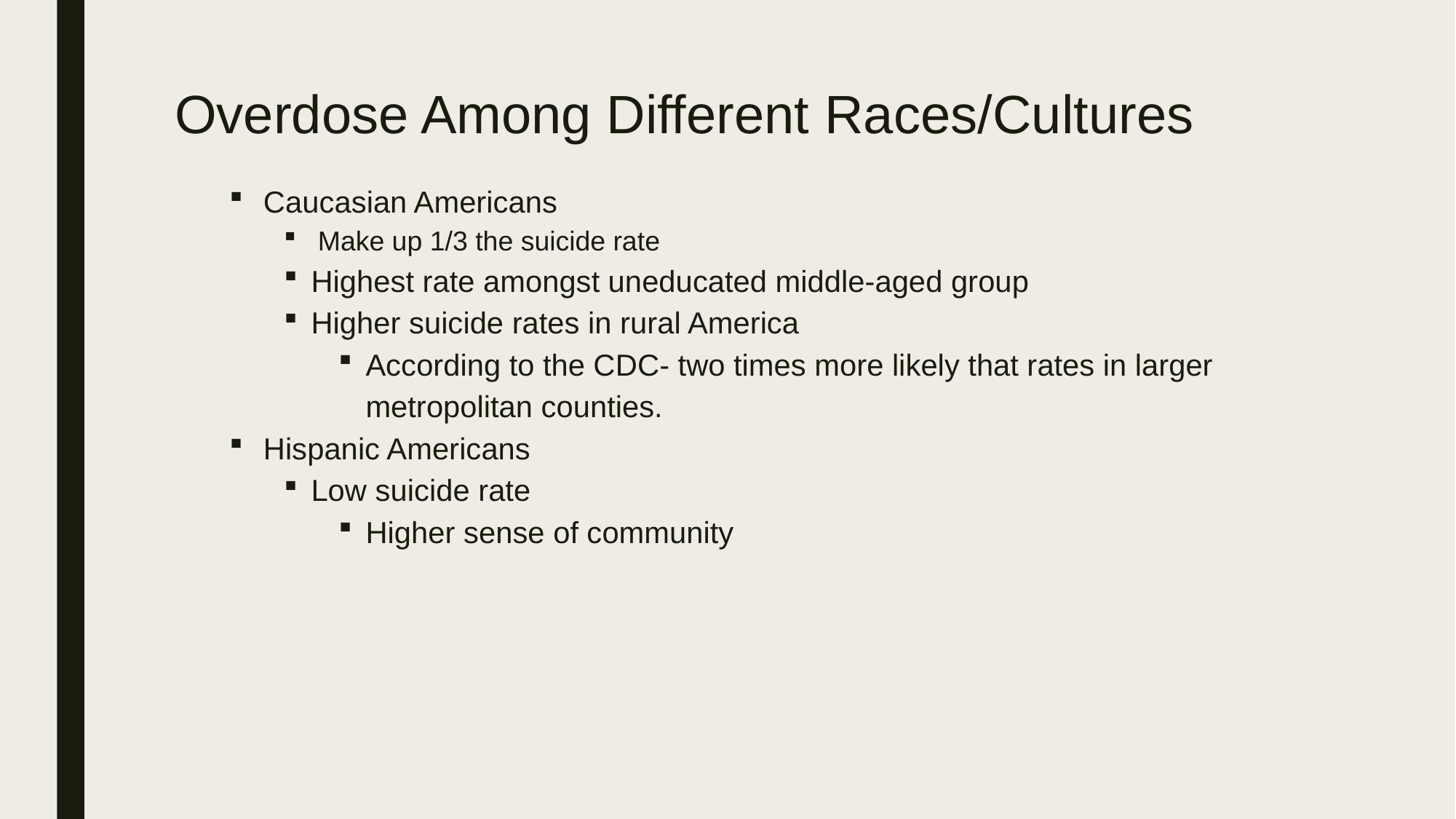

# Overdose Among Different Races/Cultures
Caucasian Americans
Make up 1/3 the suicide rate
Highest rate amongst uneducated middle-aged group
Higher suicide rates in rural America
According to the CDC- two times more likely that rates in larger metropolitan counties.
Hispanic Americans
Low suicide rate
Higher sense of community